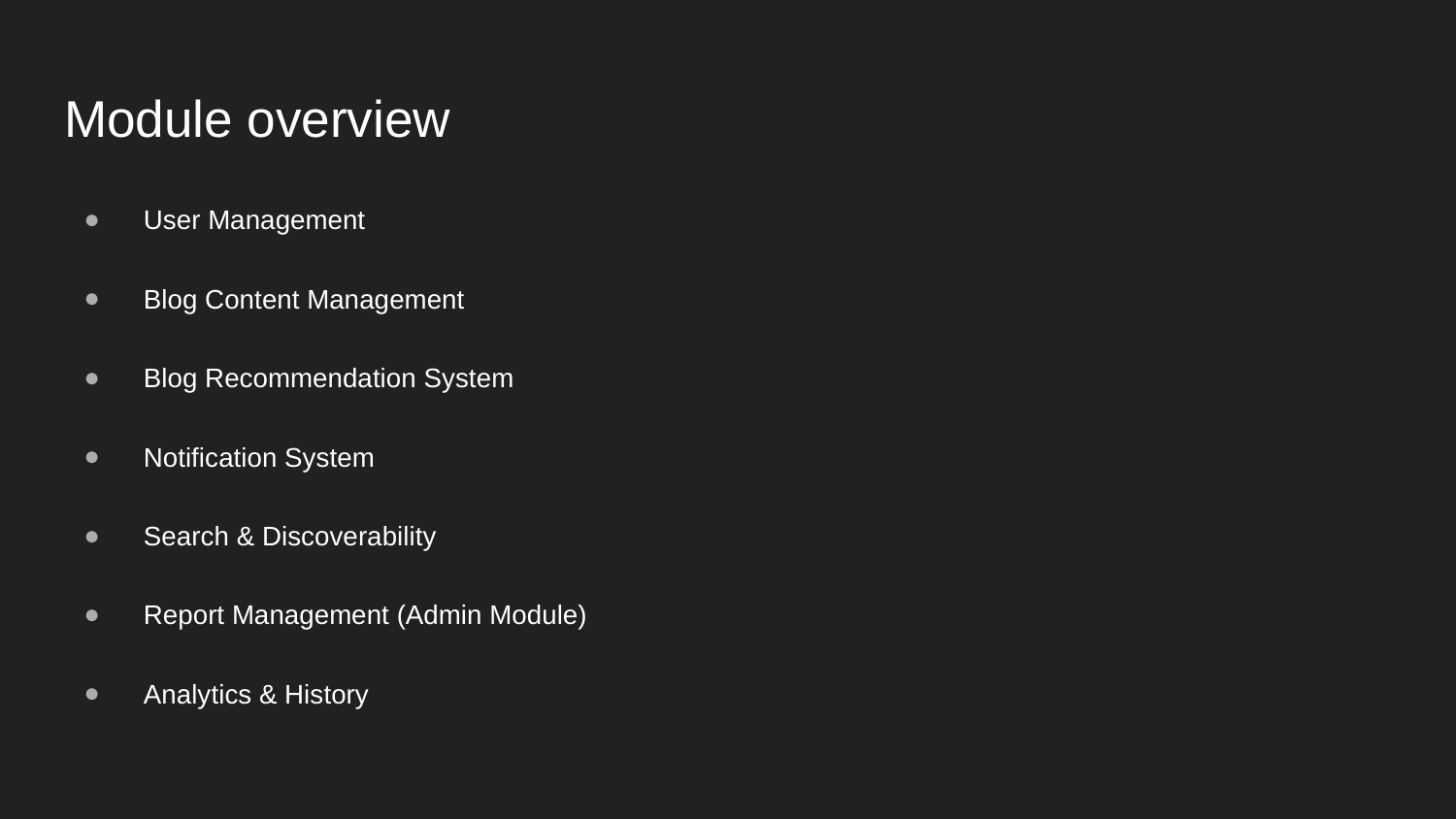

# Module overview
User Management
Blog Content Management
Blog Recommendation System
Notification System
Search & Discoverability
Report Management (Admin Module)
Analytics & History